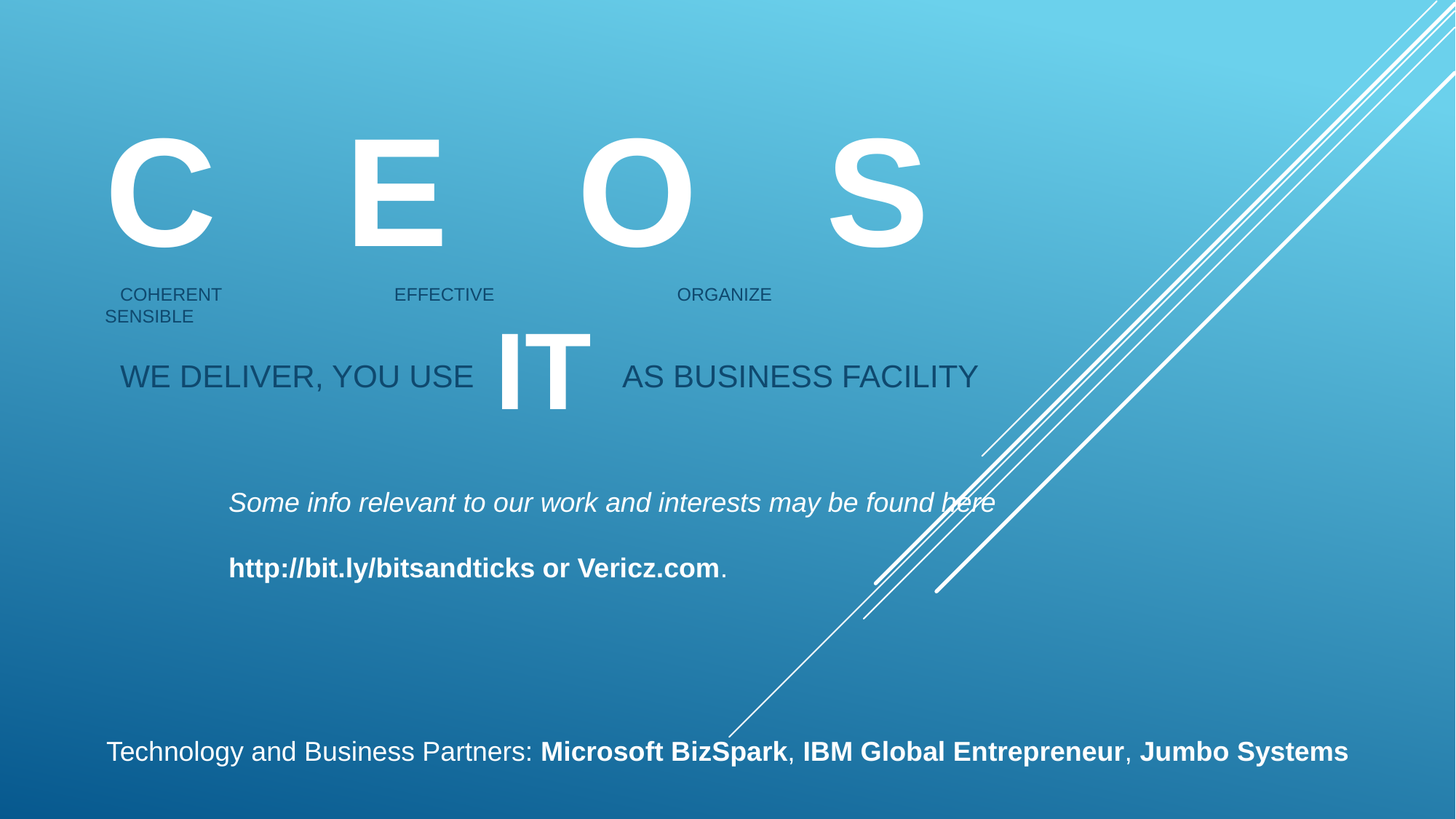

# WE DELIVER, YOU USE IT AS BUSINESS FACILITY
C   E   O   S

   COHERENT                                  EFFECTIVE                                    ORGANIZE                                      SENSIBLE
		Some info relevant to our work and interests may be found here

		http://bit.ly/bitsandticks or Vericz.com.
Technology and Business Partners: Microsoft BizSpark, IBM Global Entrepreneur, Jumbo Systems